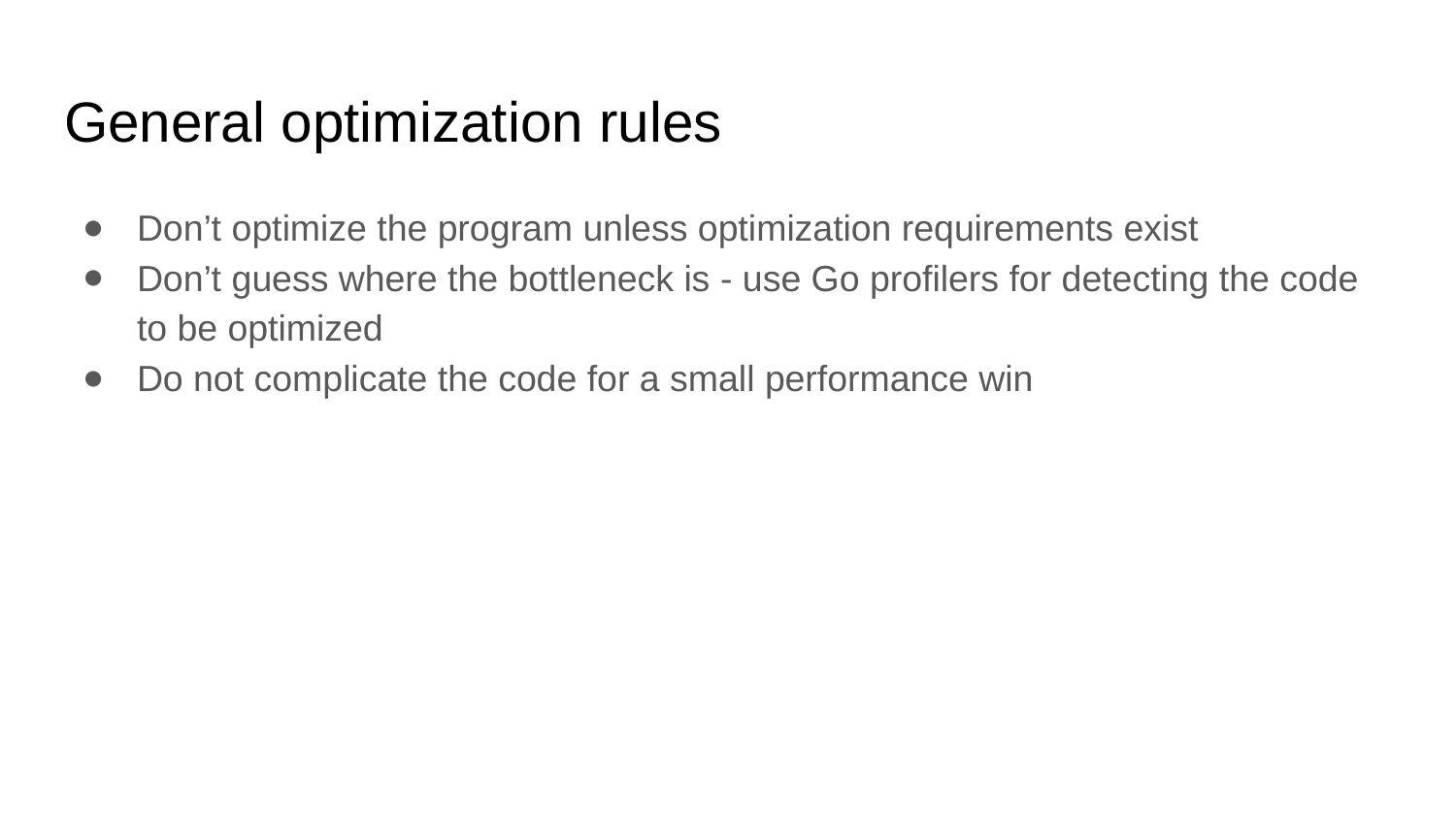

# General optimization rules
Don’t optimize the program unless optimization requirements exist
Don’t guess where the bottleneck is - use Go profilers for detecting the code to be optimized
Do not complicate the code for a small performance win